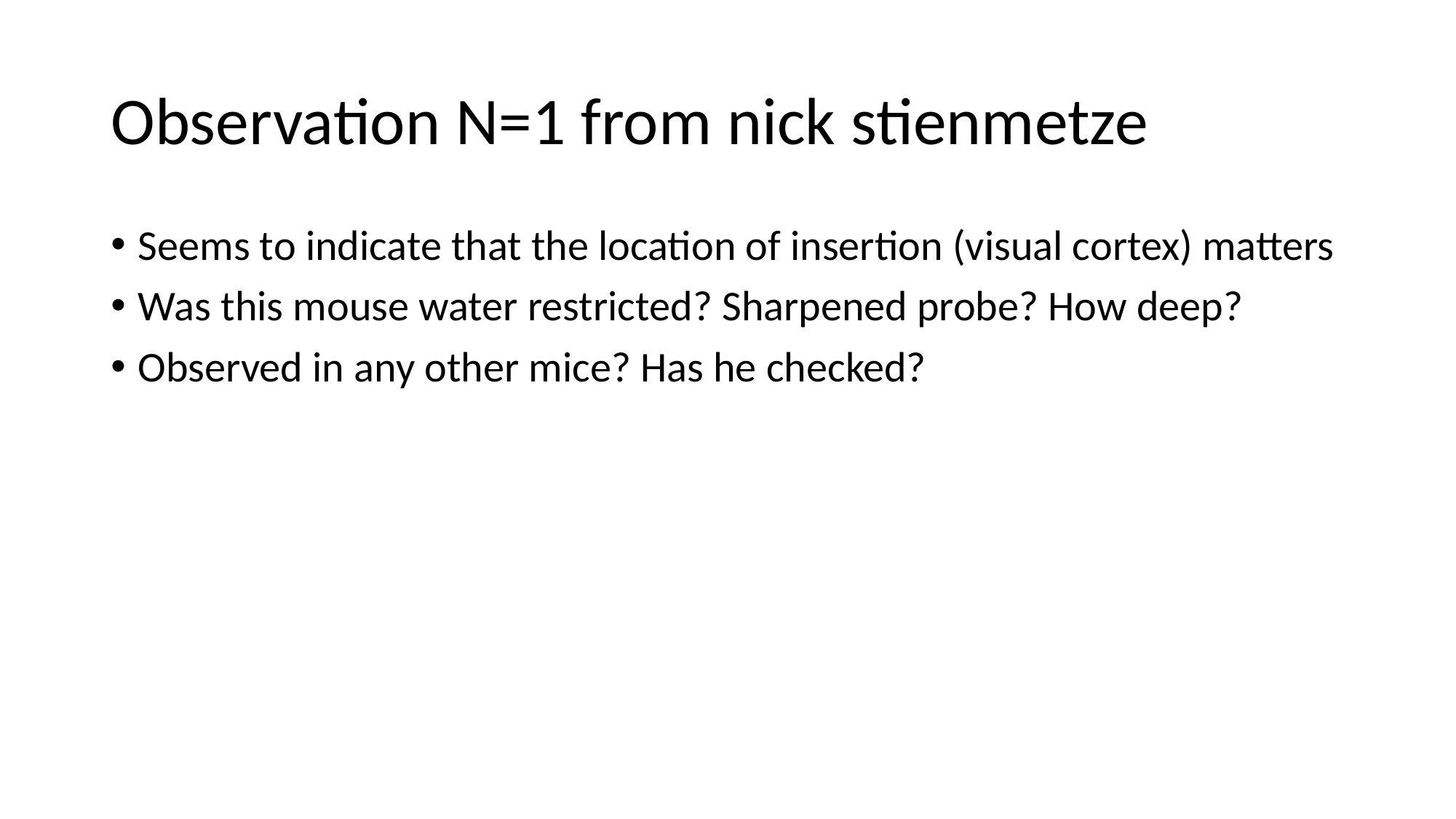

# Observation N=1 from nick stienmetze
Seems to indicate that the location of insertion (visual cortex) matters
Was this mouse water restricted? Sharpened probe? How deep?
Observed in any other mice? Has he checked?